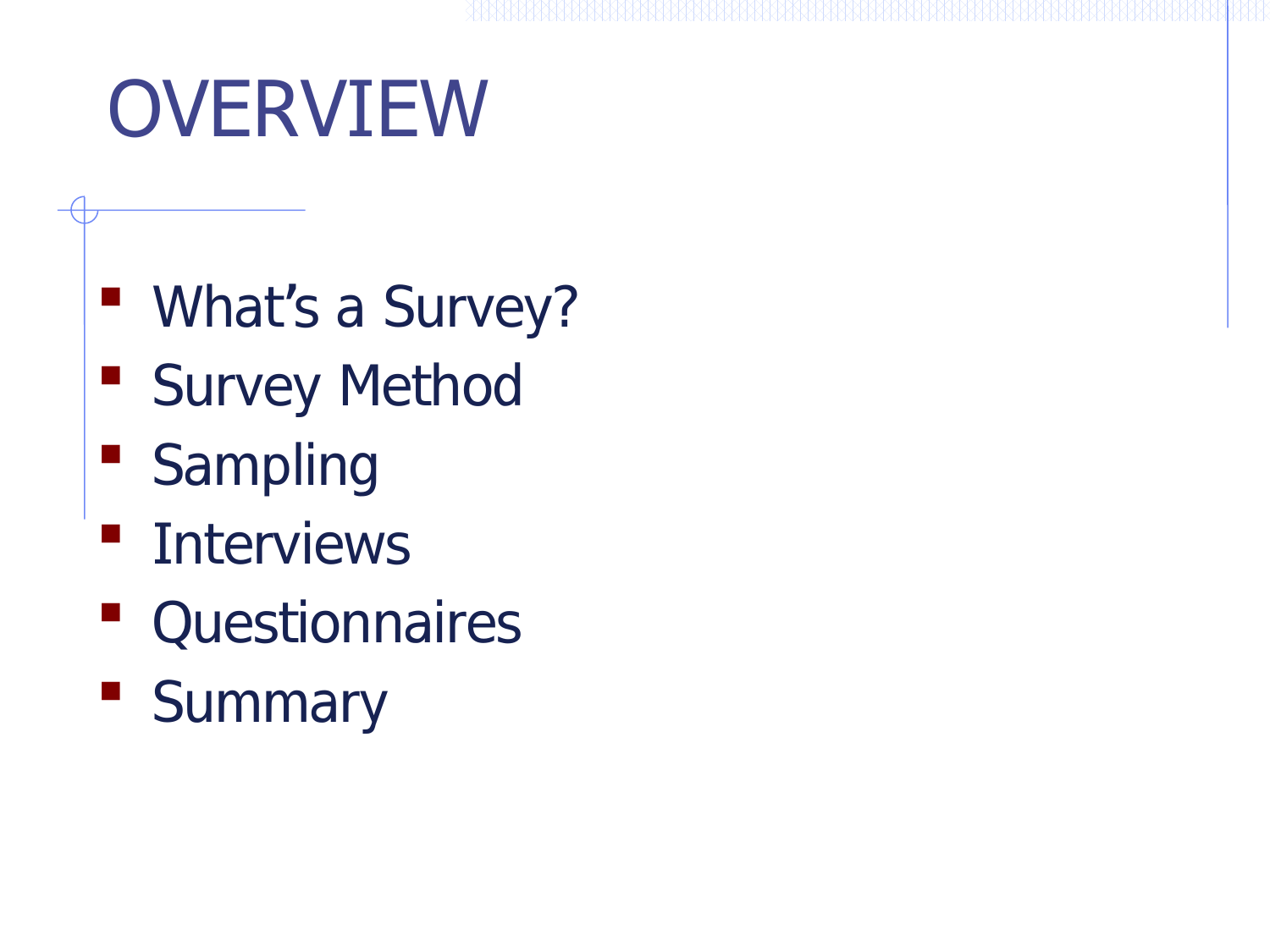

OVERVIEW
What’s a Survey?
Survey Method
Sampling
Interviews
Questionnaires
Summary